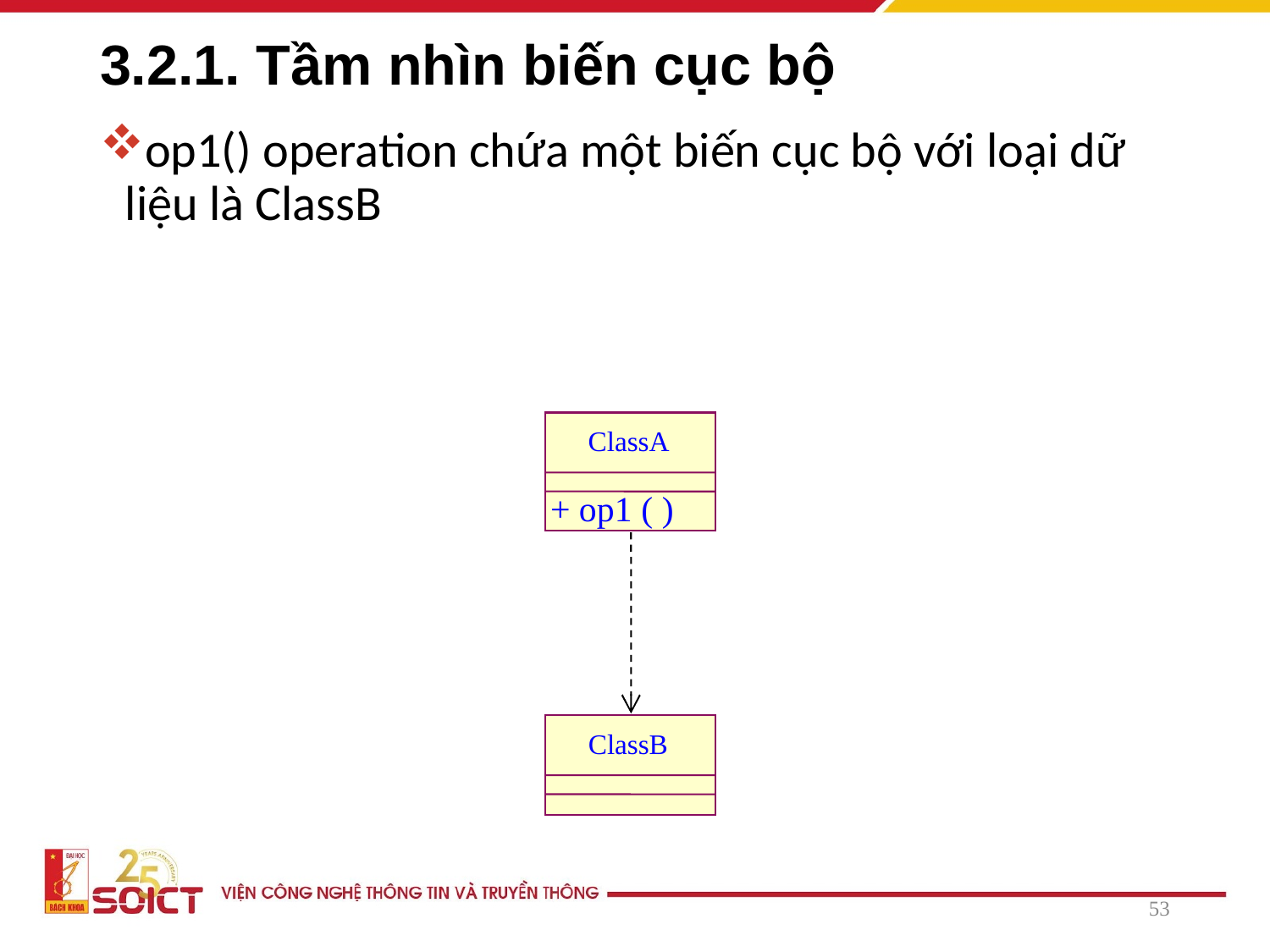

# 3.2.1. Tầm nhìn biến cục bộ
op1() operation chứa một biến cục bộ với loại dữ liệu là ClassB

ClassA

+ op1 ( )

ClassB

53